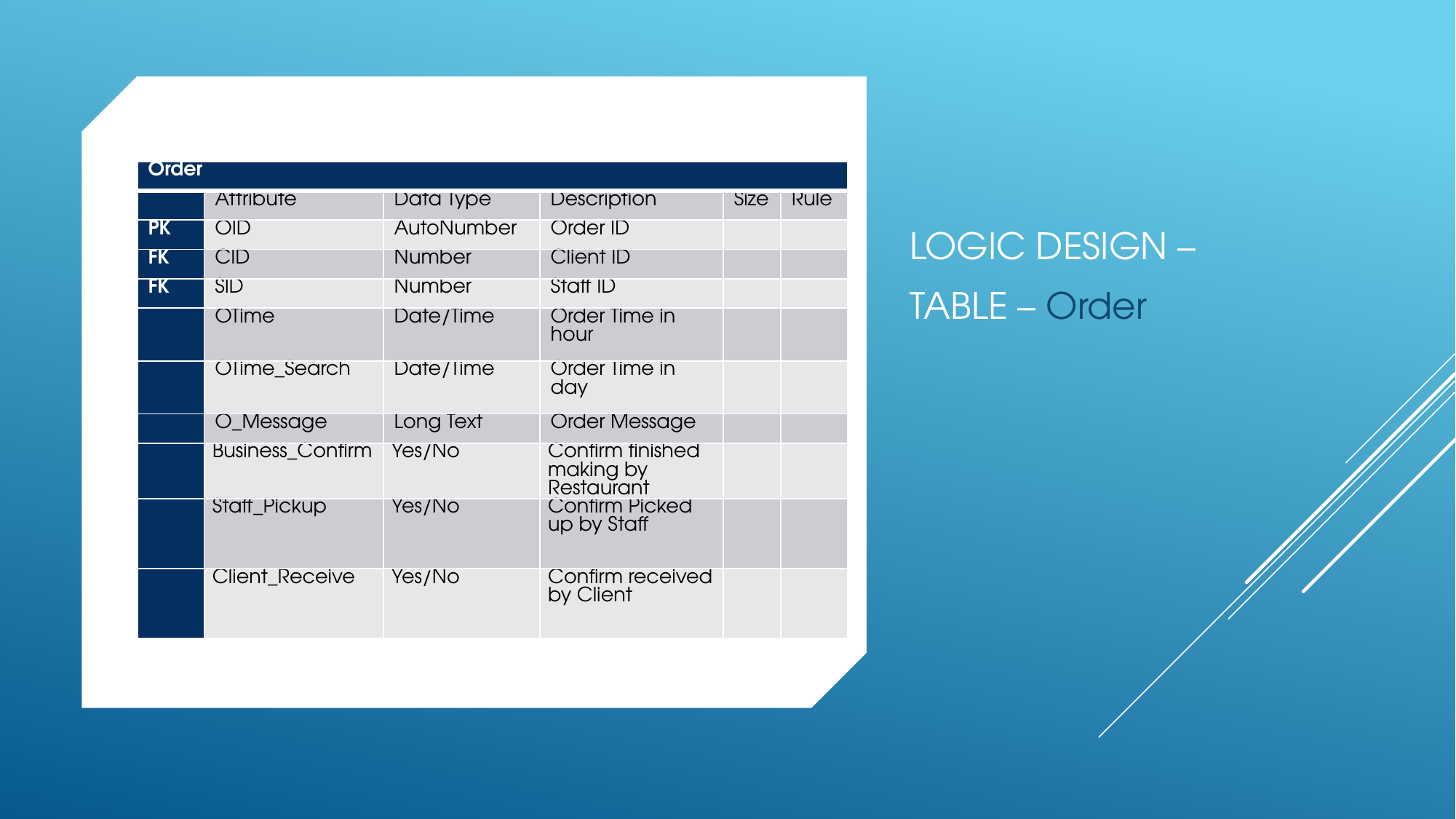

| Order |  |  |  |  |  |
| --- | --- | --- | --- | --- | --- |
|  | Attribute | Data Type | Description | Size | Rule |
| PK | OID | AutoNumber | Order ID |  |  |
| FK | CID | Number | Client ID |  |  |
| FK | SID | Number | Staff ID |  |  |
|  | OTime | Date/Time | Order Time in hour |  |  |
|  | OTime\_Search | Date/Time | Order Time in day |  |  |
|  | O\_Message | Long Text | Order Message |  |  |
|  | Business\_Confirm | Yes/No | Confirm finished making by Restaurant |  |  |
|  | Staff\_Pickup | Yes/No | Confirm Picked up by Staff |  |  |
|  | Client\_Receive | Yes/No | Confirm received by Client |  |  |
LOGIC DESIGN –
TABLE – Order